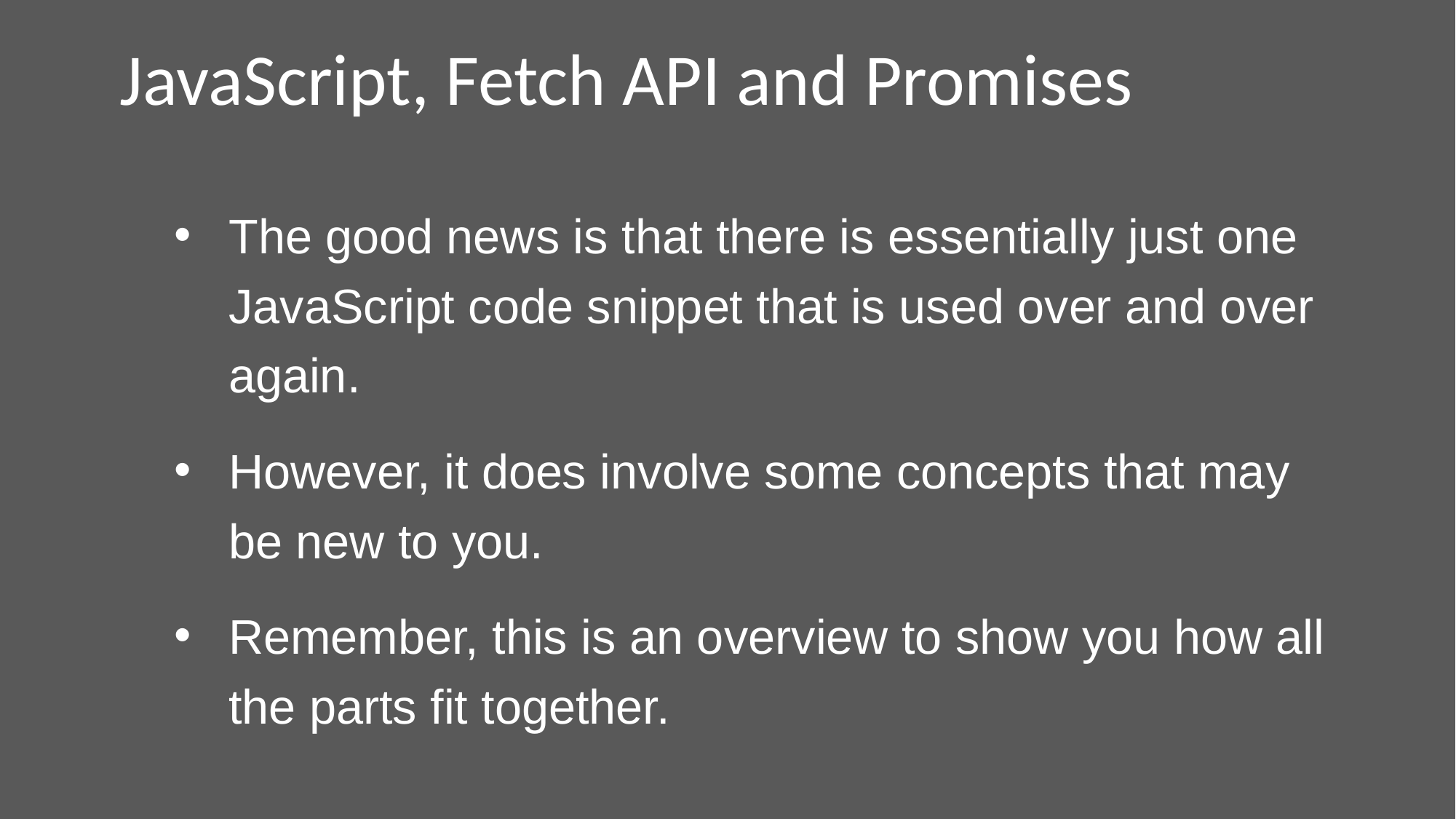

# JavaScript, Fetch API and Promises
The good news is that there is essentially just one JavaScript code snippet that is used over and over again.
However, it does involve some concepts that may be new to you.
Remember, this is an overview to show you how all the parts fit together.